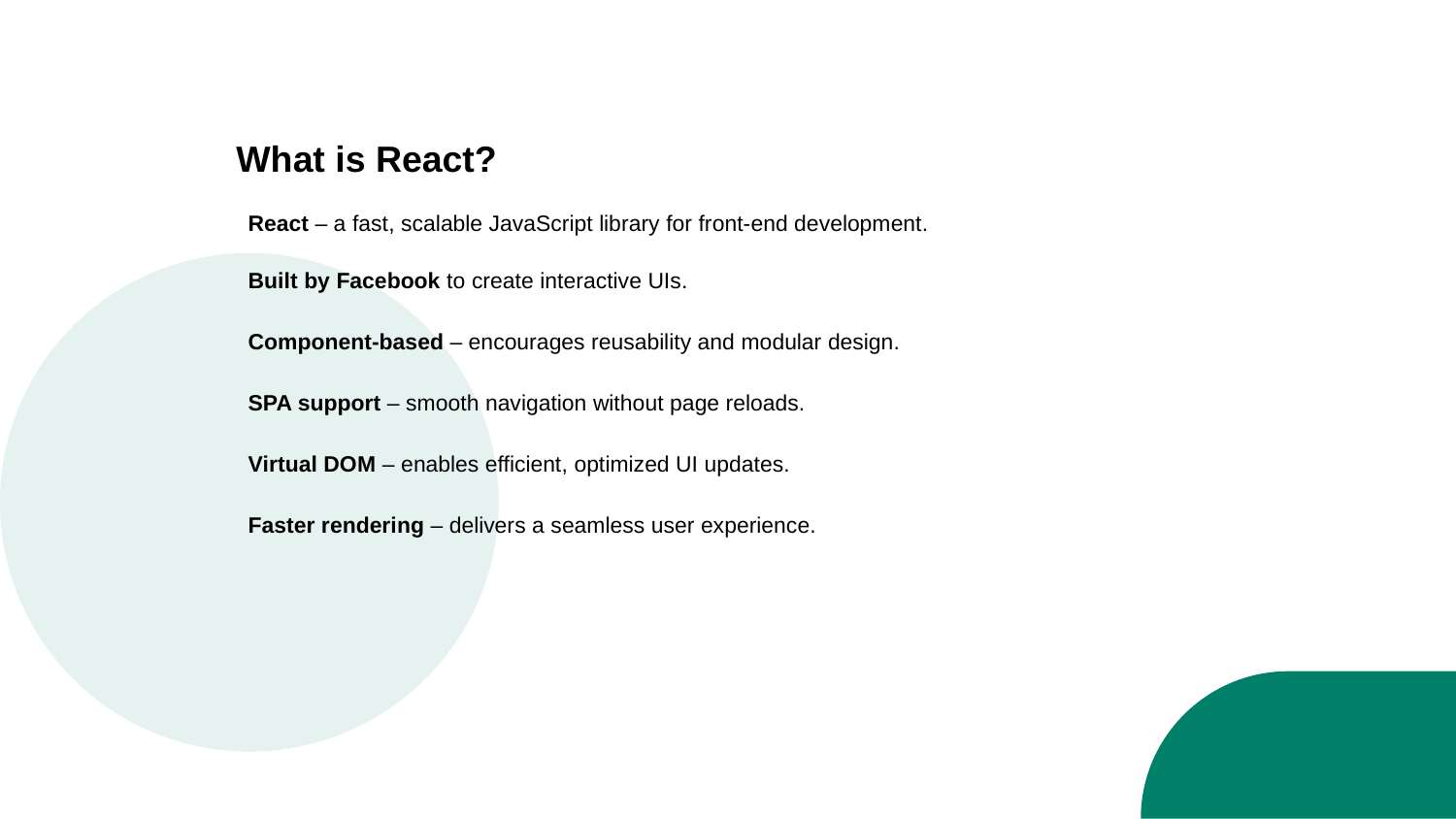

# What is React?
React – a fast, scalable JavaScript library for front-end development.
Built by Facebook to create interactive UIs.
Component-based – encourages reusability and modular design.
SPA support – smooth navigation without page reloads.
Virtual DOM – enables efficient, optimized UI updates.
Faster rendering – delivers a seamless user experience.